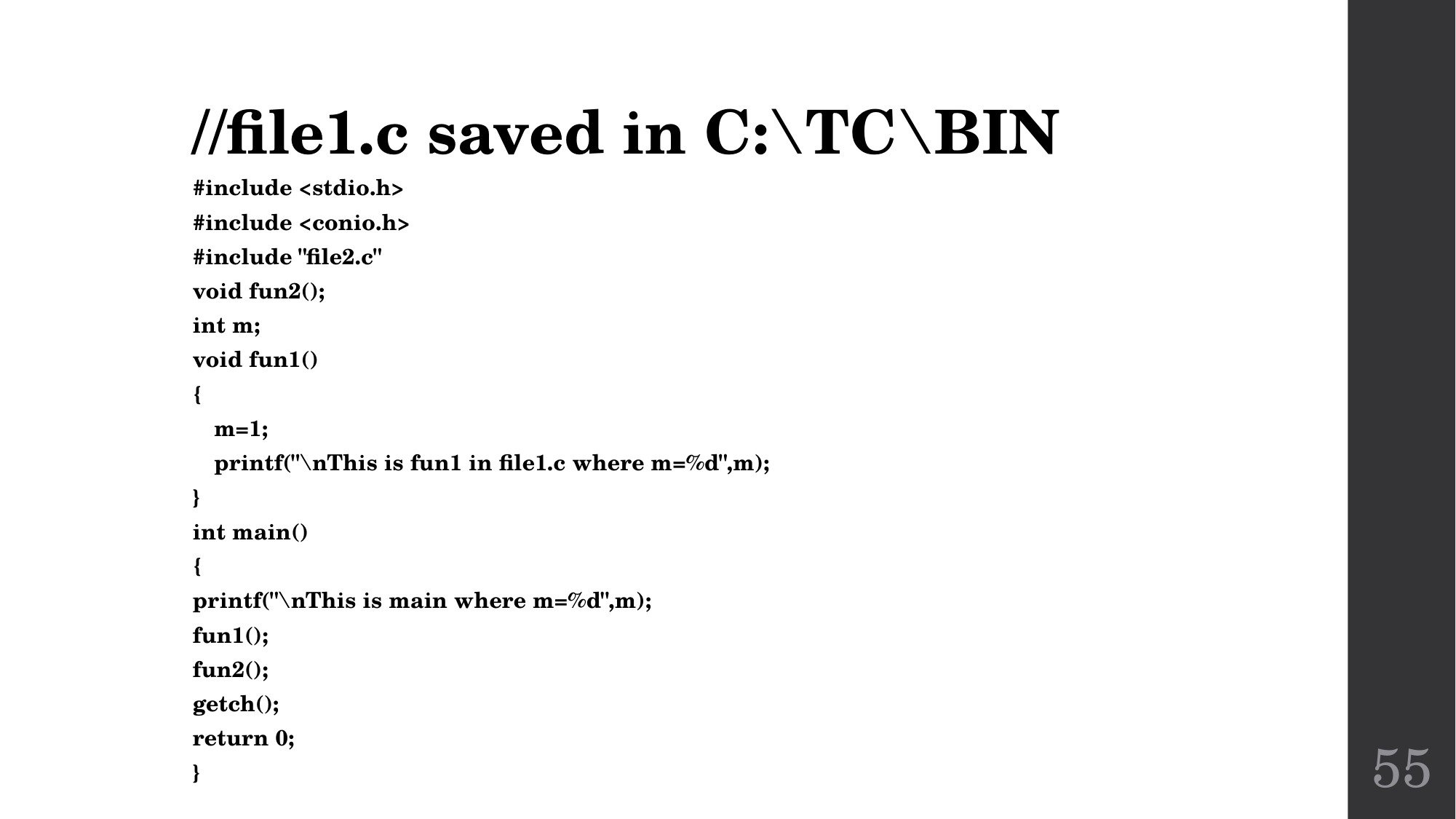

//file1.c saved in C:\TC\BIN
#include <stdio.h>
#include <conio.h>
#include "file2.c"
void fun2();
int m;
void fun1()
{
	m=1;
	printf("\nThis is fun1 in file1.c where m=%d",m);
}
int main()
{
printf("\nThis is main where m=%d",m);
fun1();
fun2();
getch();
return 0;
}
55